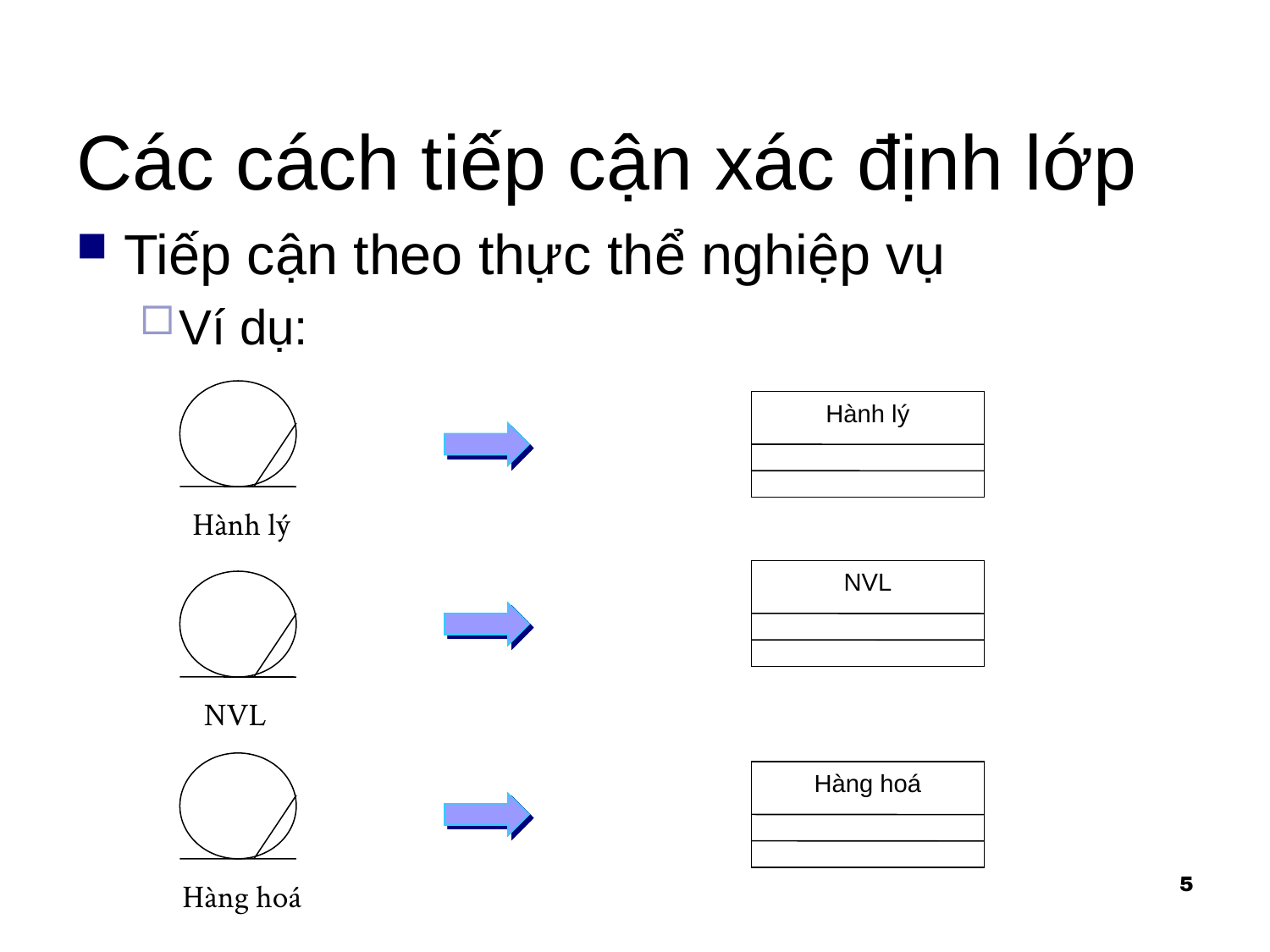

# Các cách tiếp cận xác định lớp
Tiếp cận theo thực thể nghiệp vụ
Ví dụ:

Hành lý

Hành lý
NVL

NVL

Hàng hoá

5
Hàng hoá